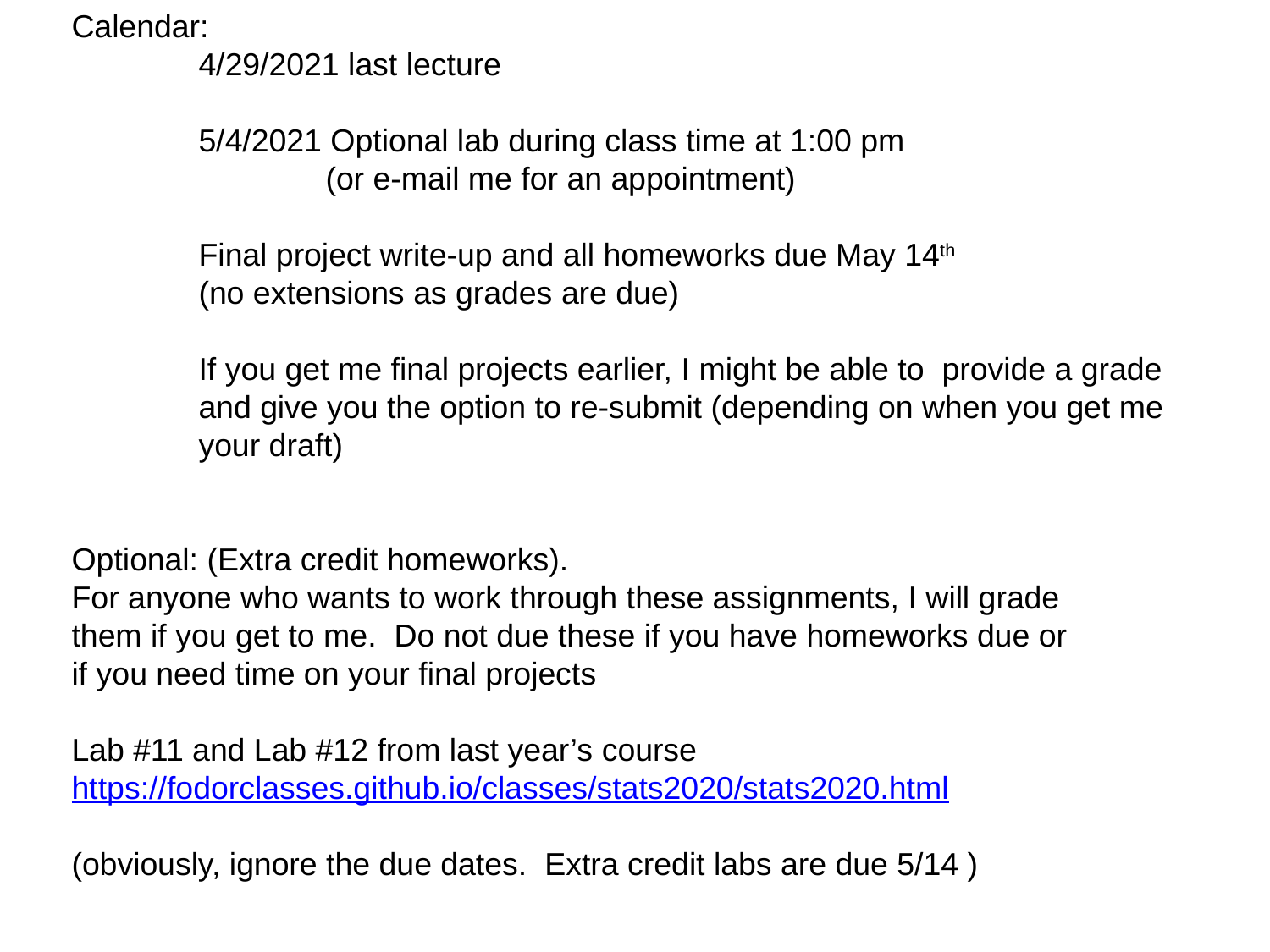

Calendar:
	4/29/2021 last lecture

	5/4/2021 Optional lab during class time at 1:00 pm
		(or e-mail me for an appointment)

	Final project write-up and all homeworks due May 14th
	(no extensions as grades are due)

	If you get me final projects earlier, I might be able to  provide a grade
	and give you the option to re-submit (depending on when you get me
	your draft)

Optional: (Extra credit homeworks).
For anyone who wants to work through these assignments, I will grade
them if you get to me.  Do not due these if you have homeworks due or
if you need time on your final projects

Lab #11 and Lab #12 from last year’s course
https://fodorclasses.github.io/classes/stats2020/stats2020.html
(obviously, ignore the due dates.  Extra credit labs are due 5/14 )